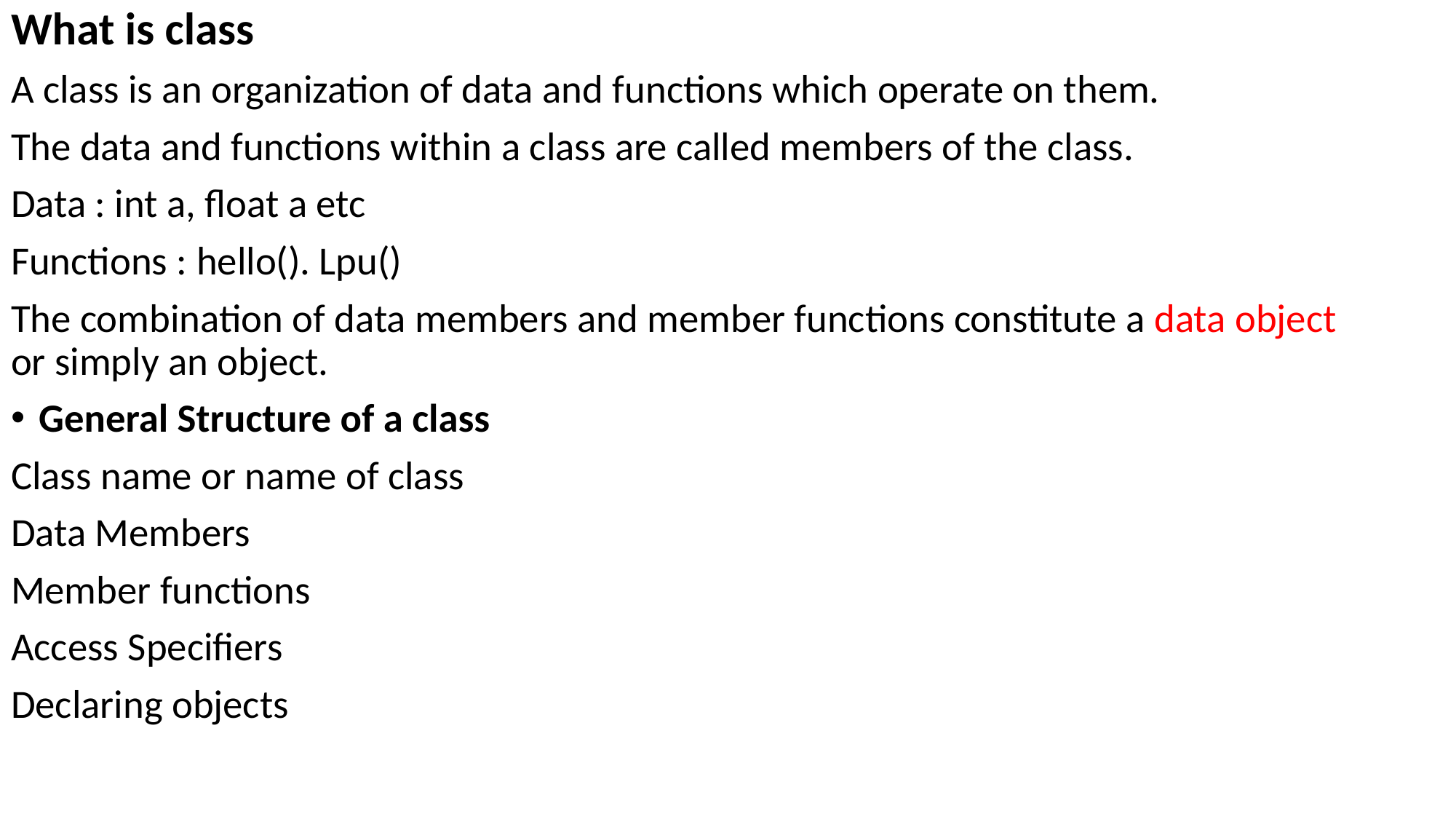

What is class
A class is an organization of data and functions which operate on them.
The data and functions within a class are called members of the class.
Data : int a, float a etc
Functions : hello(). Lpu()
The combination of data members and member functions constitute a data object or simply an object.
General Structure of a class
Class name or name of class
Data Members
Member functions
Access Specifiers
Declaring objects